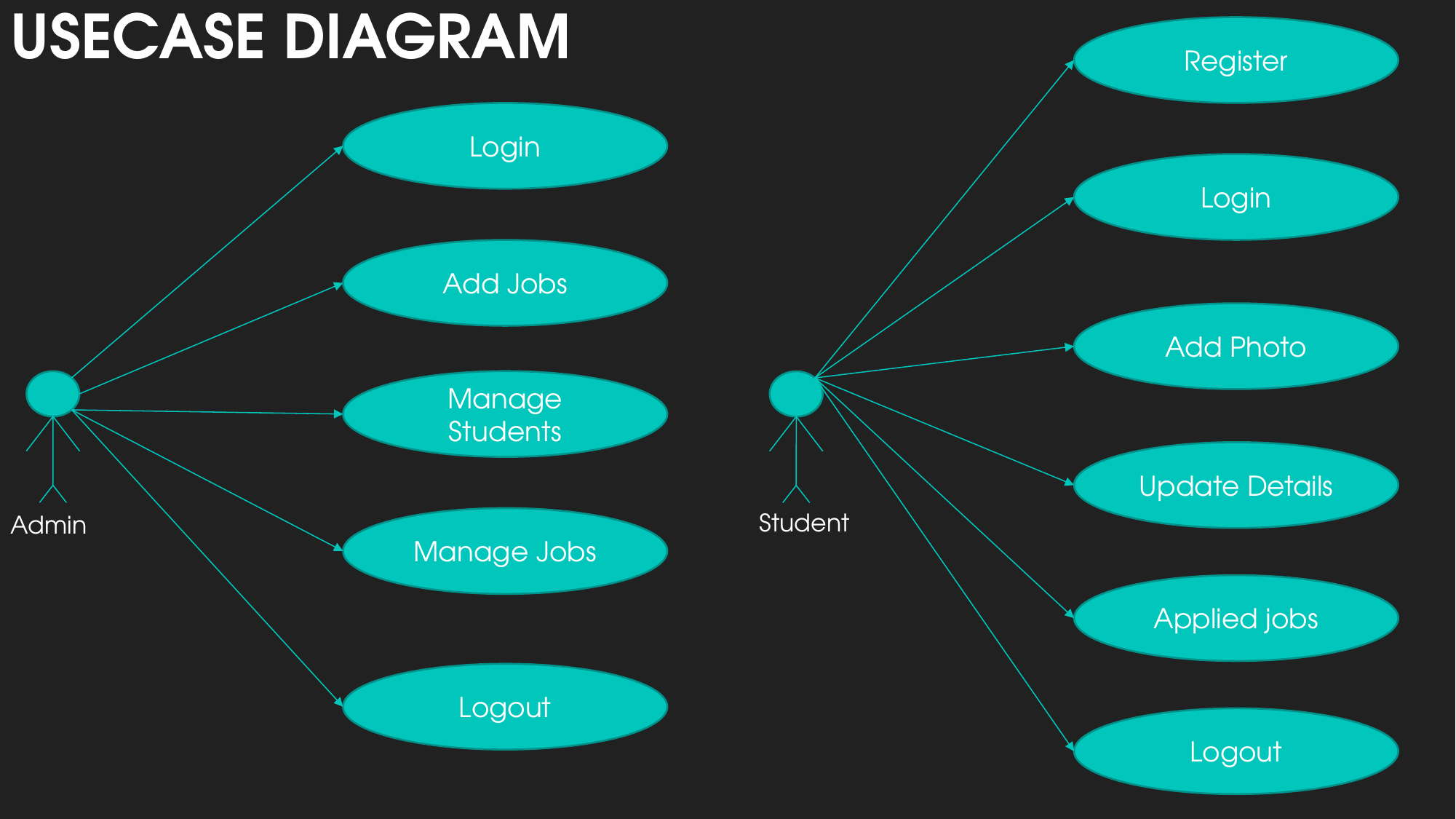

USECASE DIAGRAM
Register
Login
Login
Add Jobs
Add Photo

Manage Students

Update Details
Student
Admin
Manage Jobs
Applied jobs
Logout
Logout